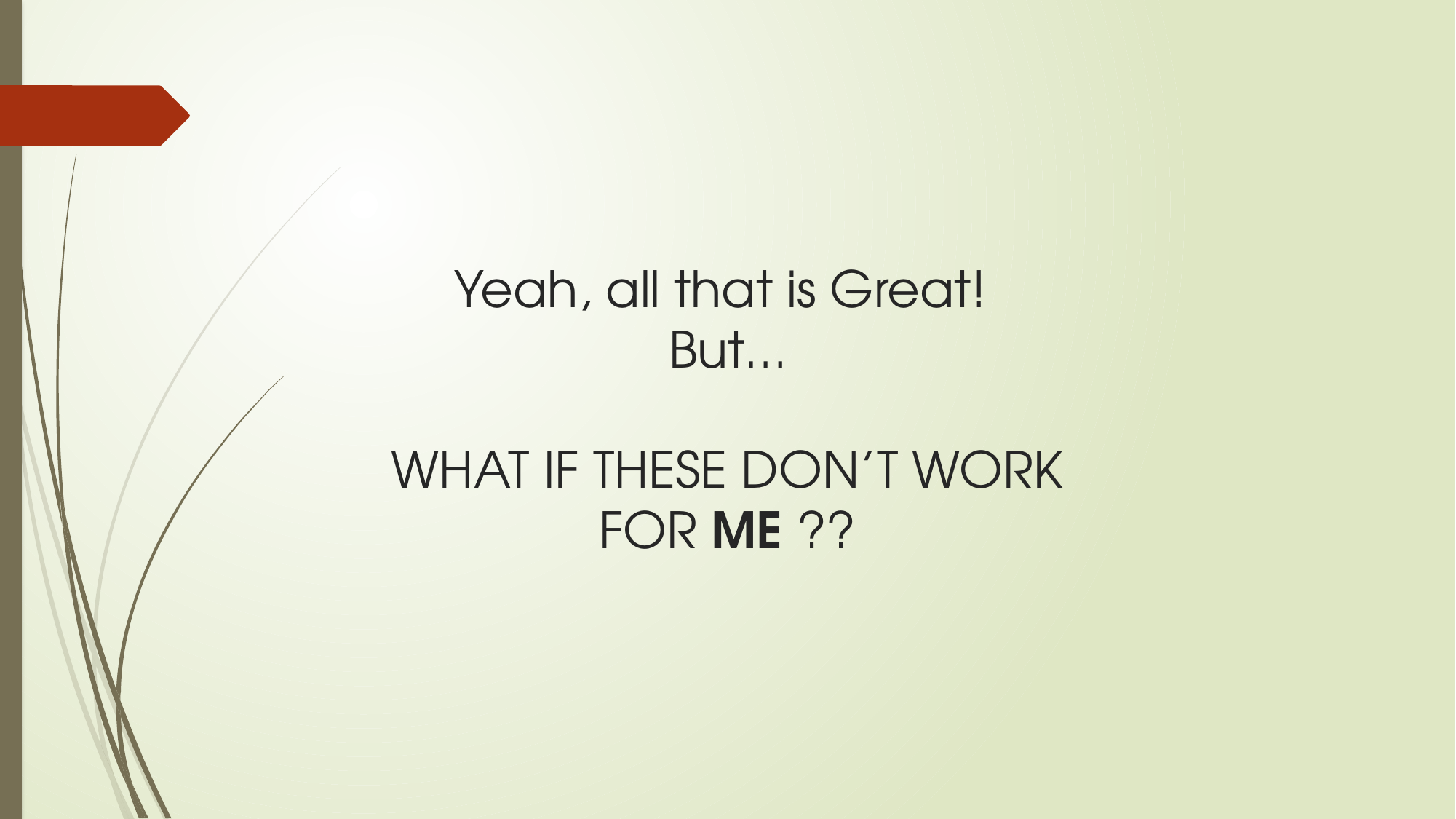

# Yeah, all that is Great! But… WHAT IF THESE DON’T WORK FOR ME ??